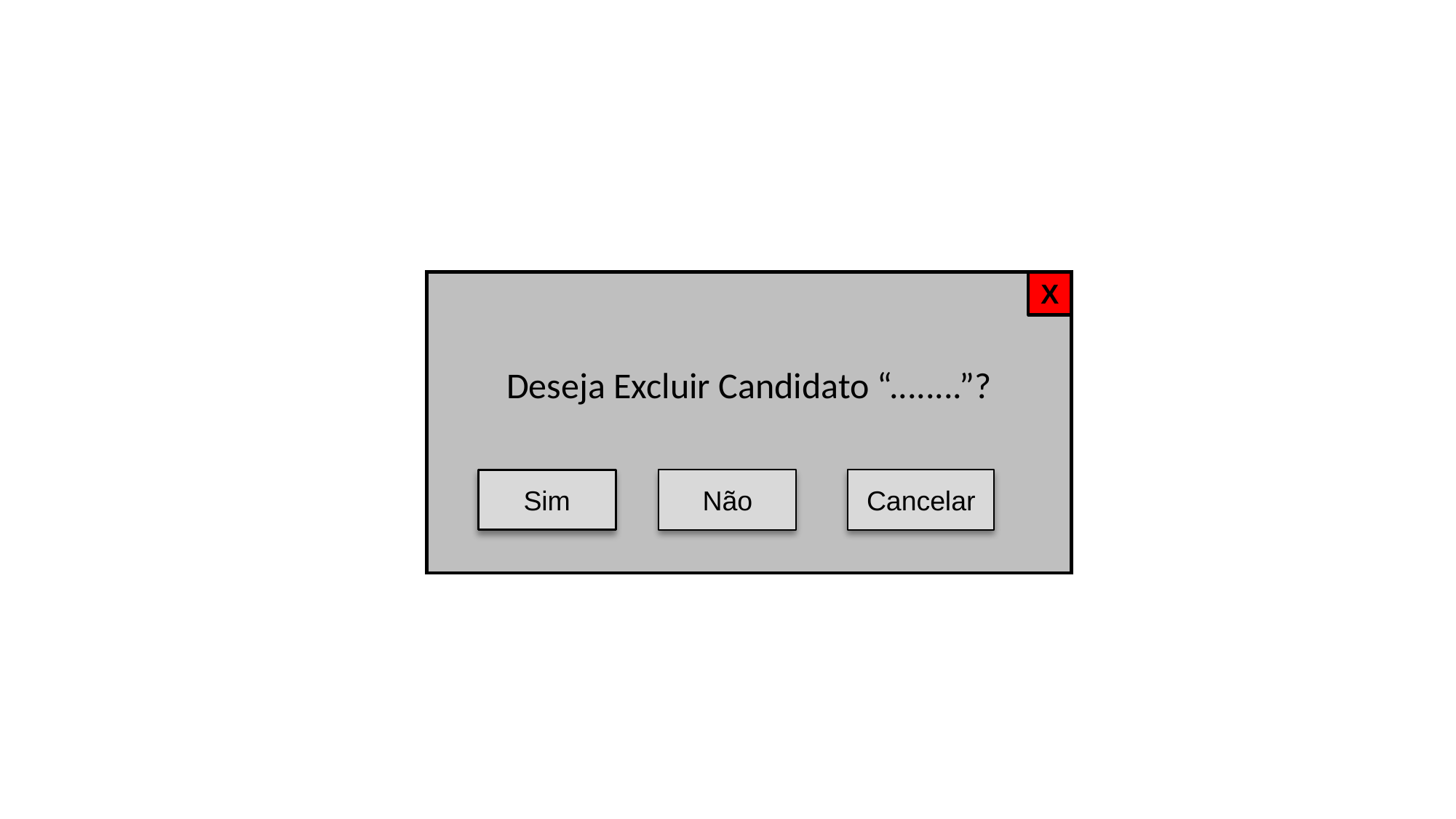

# Deseja Excluir Candidato “........”?

X
Sim
Não
Cancelar